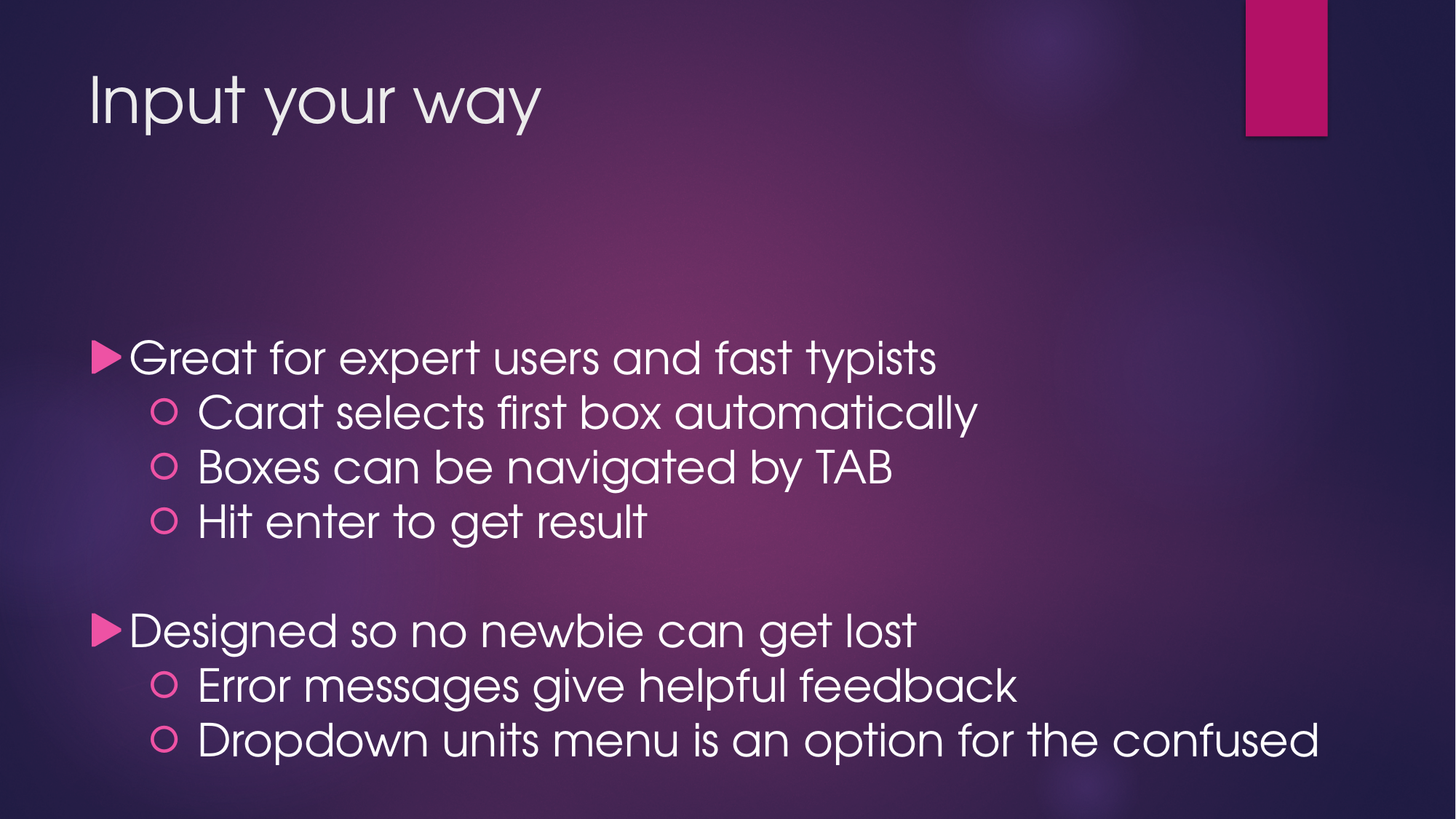

# Input your way

Great for expert users and fast typists
Carat selects first box automatically
Boxes can be navigated by TAB
Hit enter to get result

Designed so no newbie can get lost
Error messages give helpful feedback
Dropdown units menu is an option for the confused